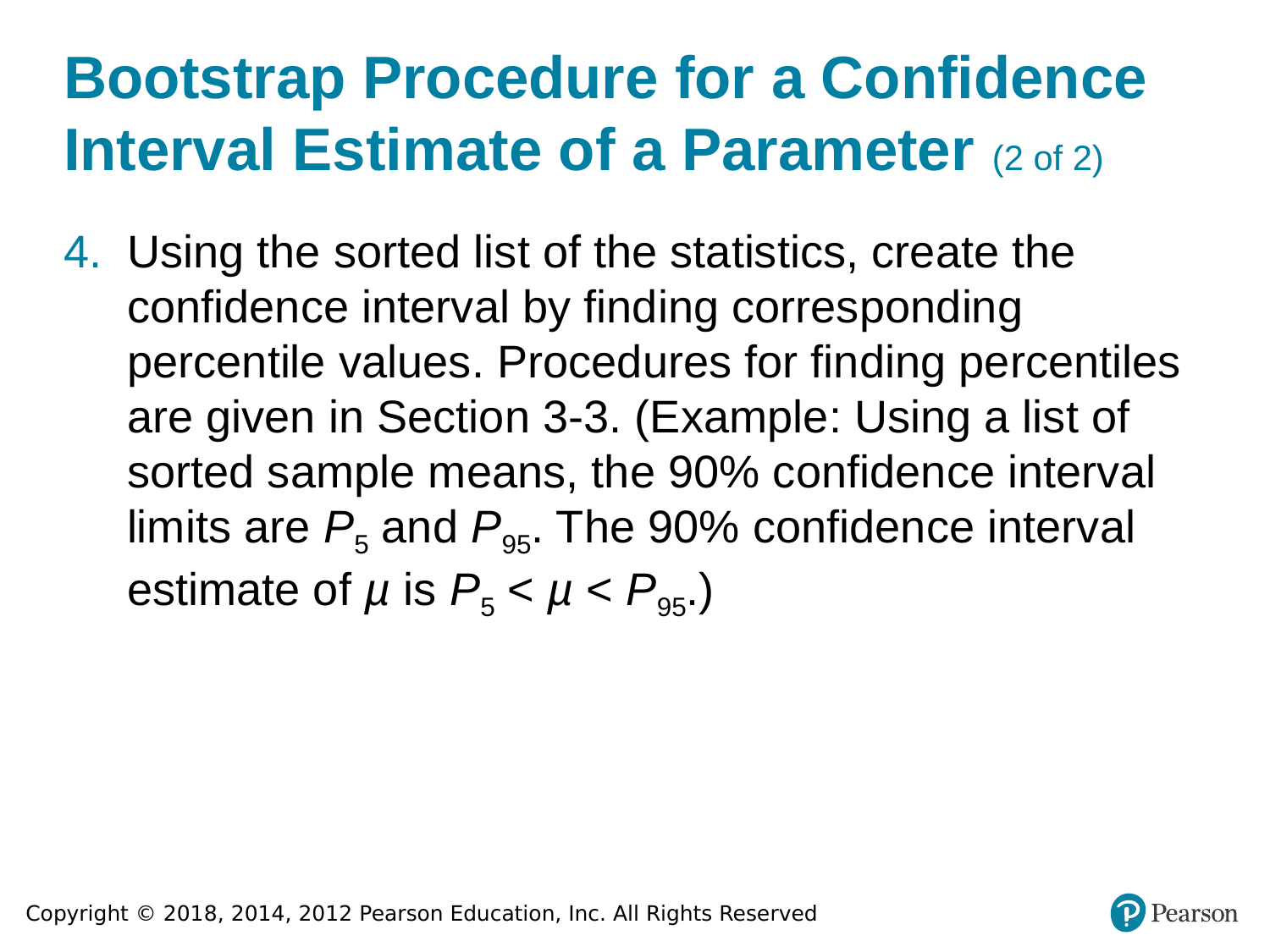

# Bootstrap Procedure for a Confidence Interval Estimate of a Parameter (2 of 2)
Using the sorted list of the statistics, create the confidence interval by finding corresponding percentile values. Procedures for finding percentiles are given in Section 3-3. (Example: Using a list of sorted sample means, the 90% confidence interval limits are P5 and P95. The 90% confidence interval estimate of µ is P5 < µ < P95.)